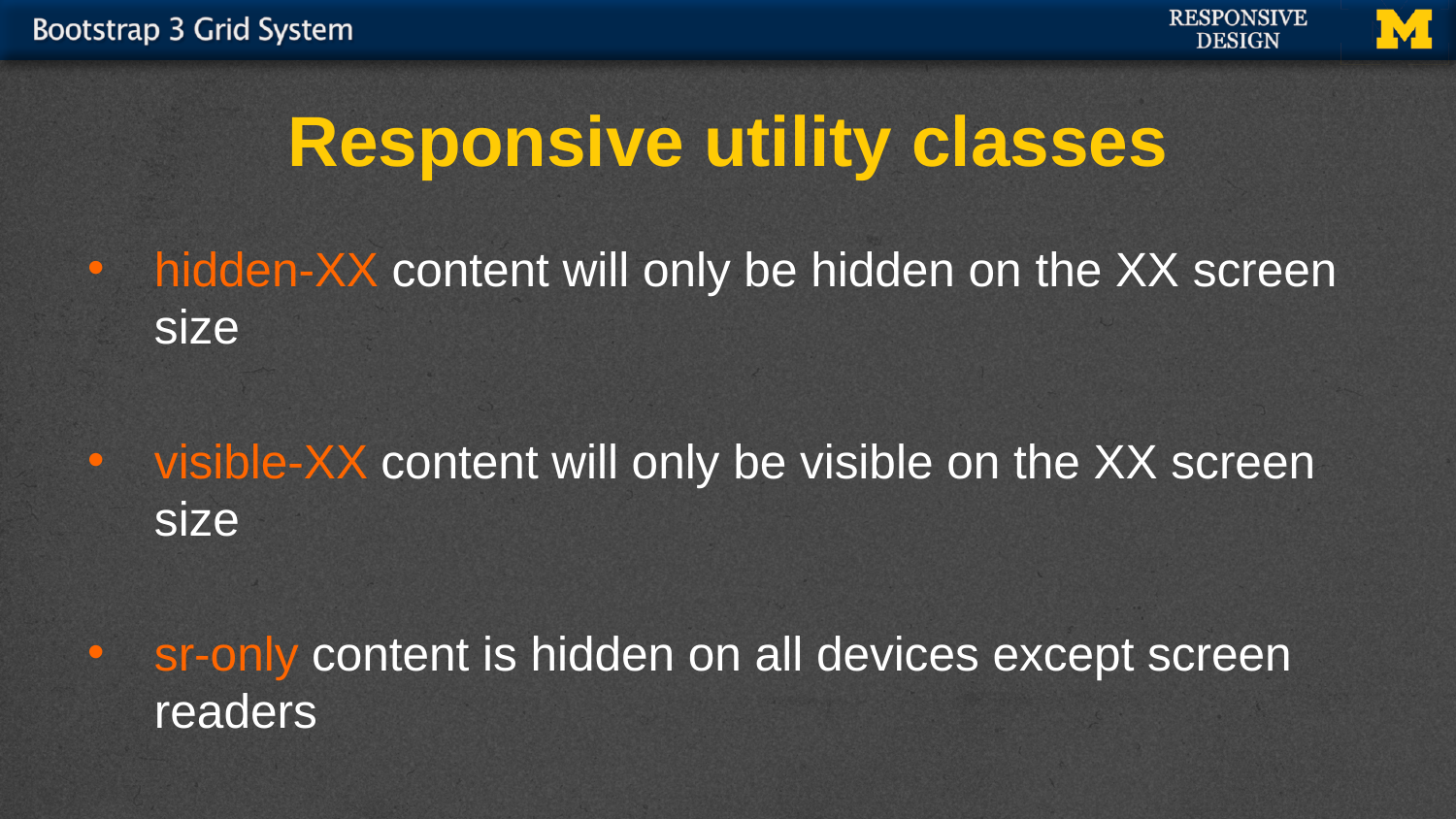

# Responsive utility classes
hidden-XX content will only be hidden on the XX screen size

visible-XX content will only be visible on the XX screen size

sr-only content is hidden on all devices except screen readers